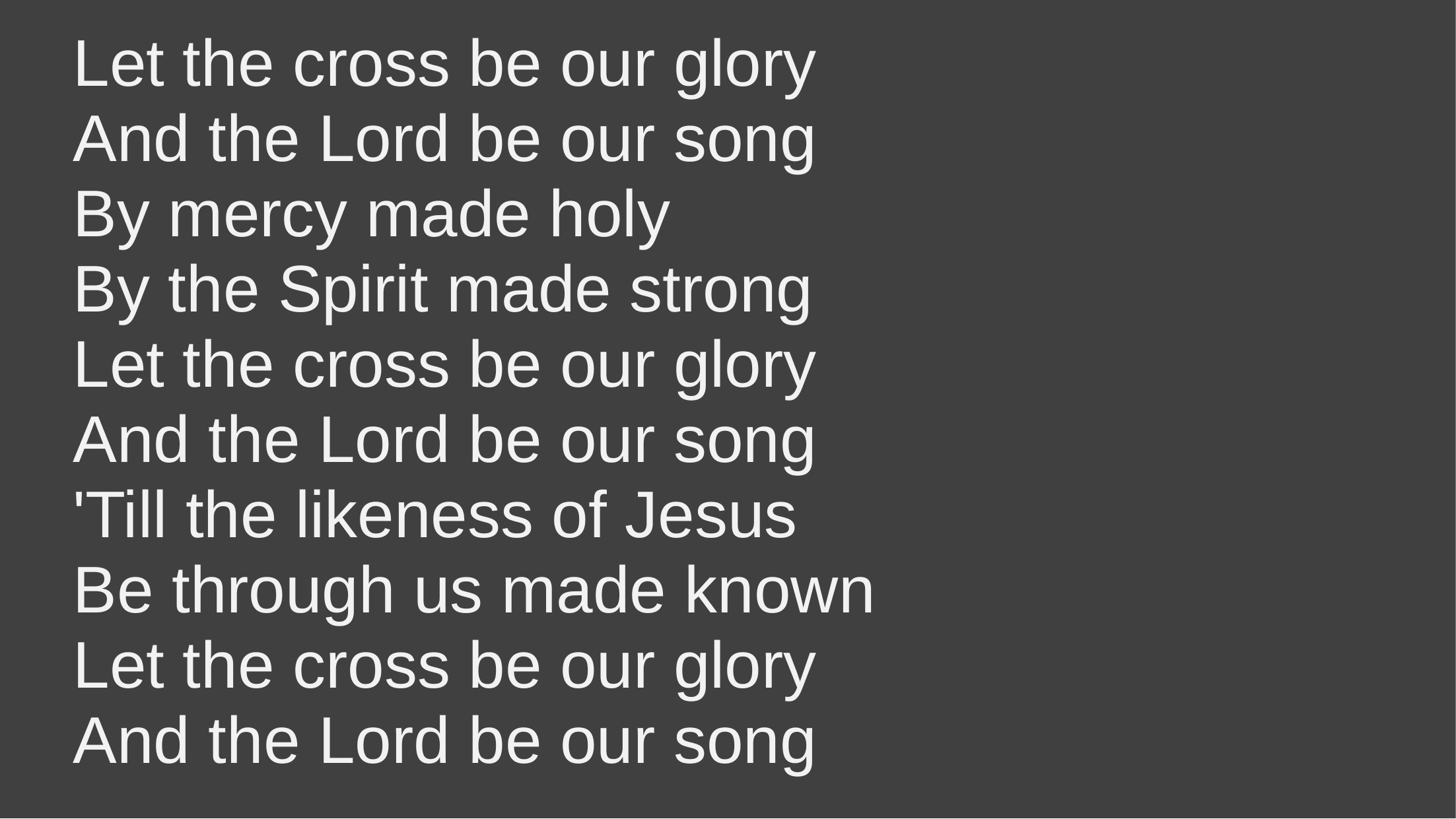

Let the cross be our glory
And the Lord be our song
By mercy made holy
By the Spirit made strong
Let the cross be our glory
And the Lord be our song
'Till the likeness of Jesus
Be through us made known
Let the cross be our glory
And the Lord be our song